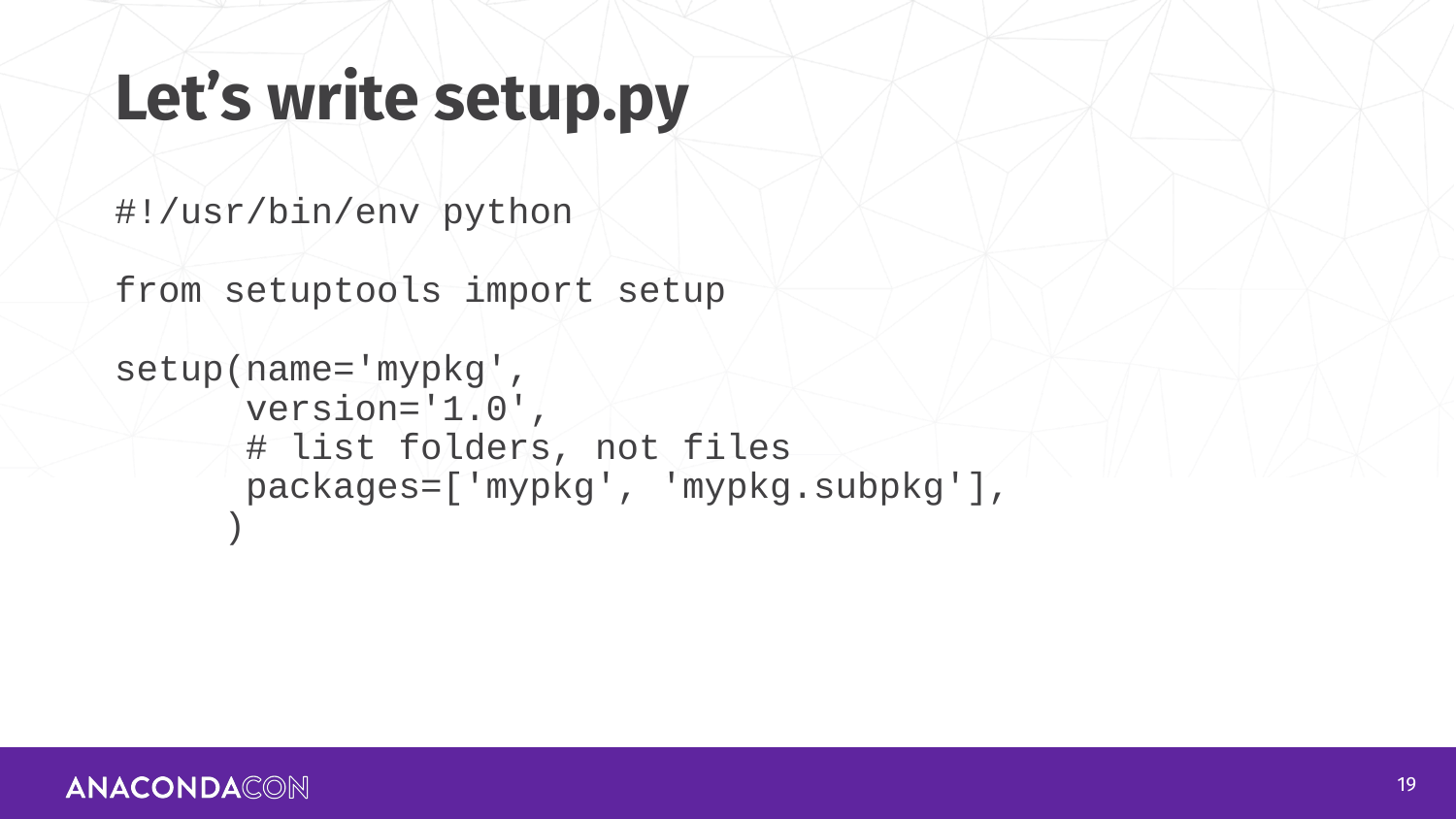

# Let’s write setup.py
#!/usr/bin/env python
from setuptools import setup
setup(name='mypkg',
      version='1.0',
      # list folders, not files
      packages=['mypkg', 'mypkg.subpkg'],
     )
19